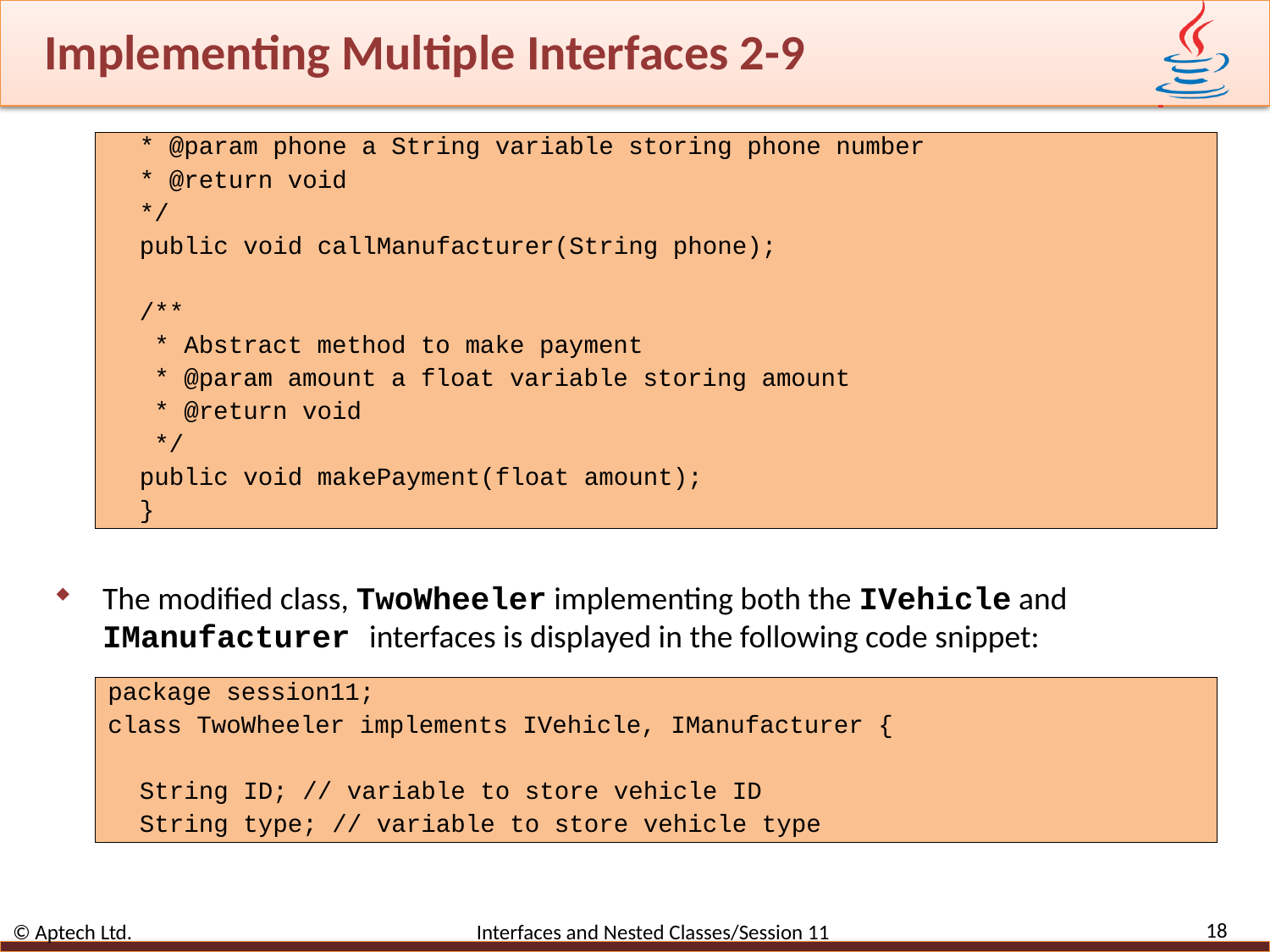

# Implementing Multiple Interfaces 2-9
* @param phone a String variable storing phone number
* @return void
*/
public void callManufacturer(String phone);

/**
 * Abstract method to make payment
 * @param amount a float variable storing amount
 * @return void
 */
public void makePayment(float amount);
}
The modified class, TwoWheeler implementing both the IVehicle and IManufacturer interfaces is displayed in the following code snippet:
package session11;
class TwoWheeler implements IVehicle, IManufacturer {

String ID; // variable to store vehicle ID
String type; // variable to store vehicle type
18
© Aptech Ltd.                                                                       Interfaces and Nested Classes/Session 11